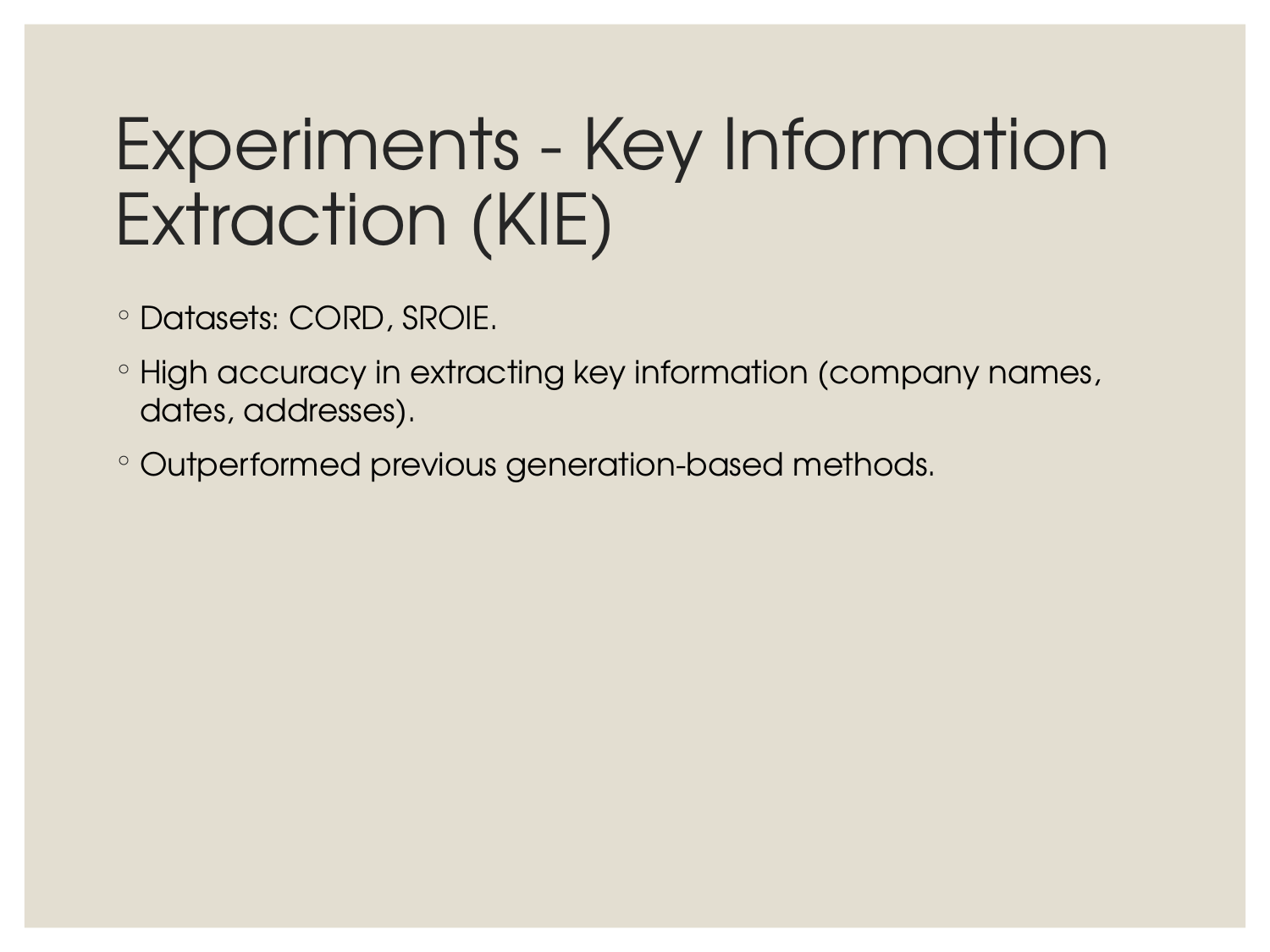

# Experiments - Key Information Extraction (KIE)
Datasets: CORD, SROIE.
High accuracy in extracting key information (company names, dates, addresses).
Outperformed previous generation-based methods.